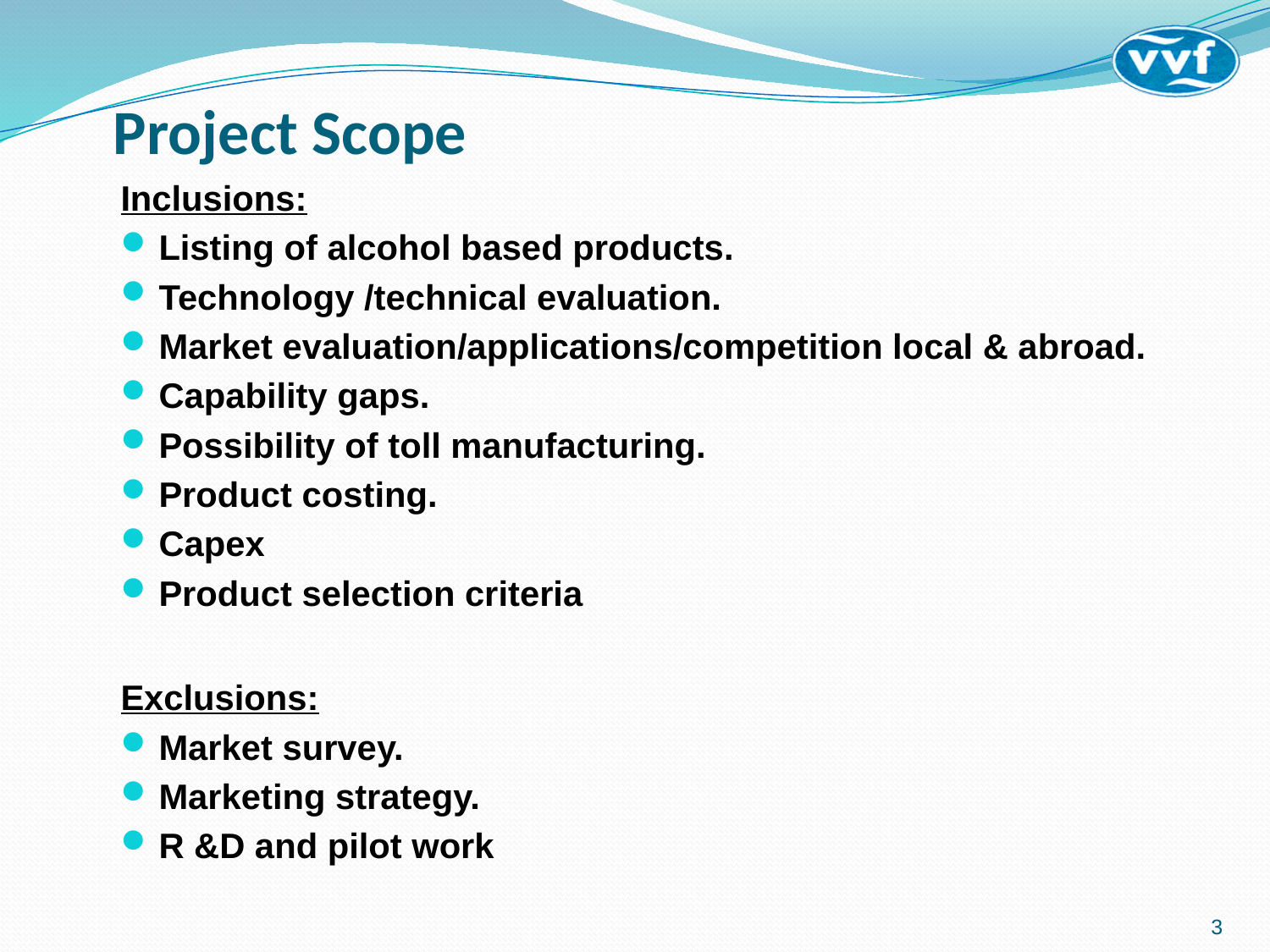

# Project Scope
Inclusions:
Listing of alcohol based products.
Technology /technical evaluation.
Market evaluation/applications/competition local & abroad.
Capability gaps.
Possibility of toll manufacturing.
Product costing.
Capex
Product selection criteria

Exclusions:
Market survey.
Marketing strategy.
R &D and pilot work
3